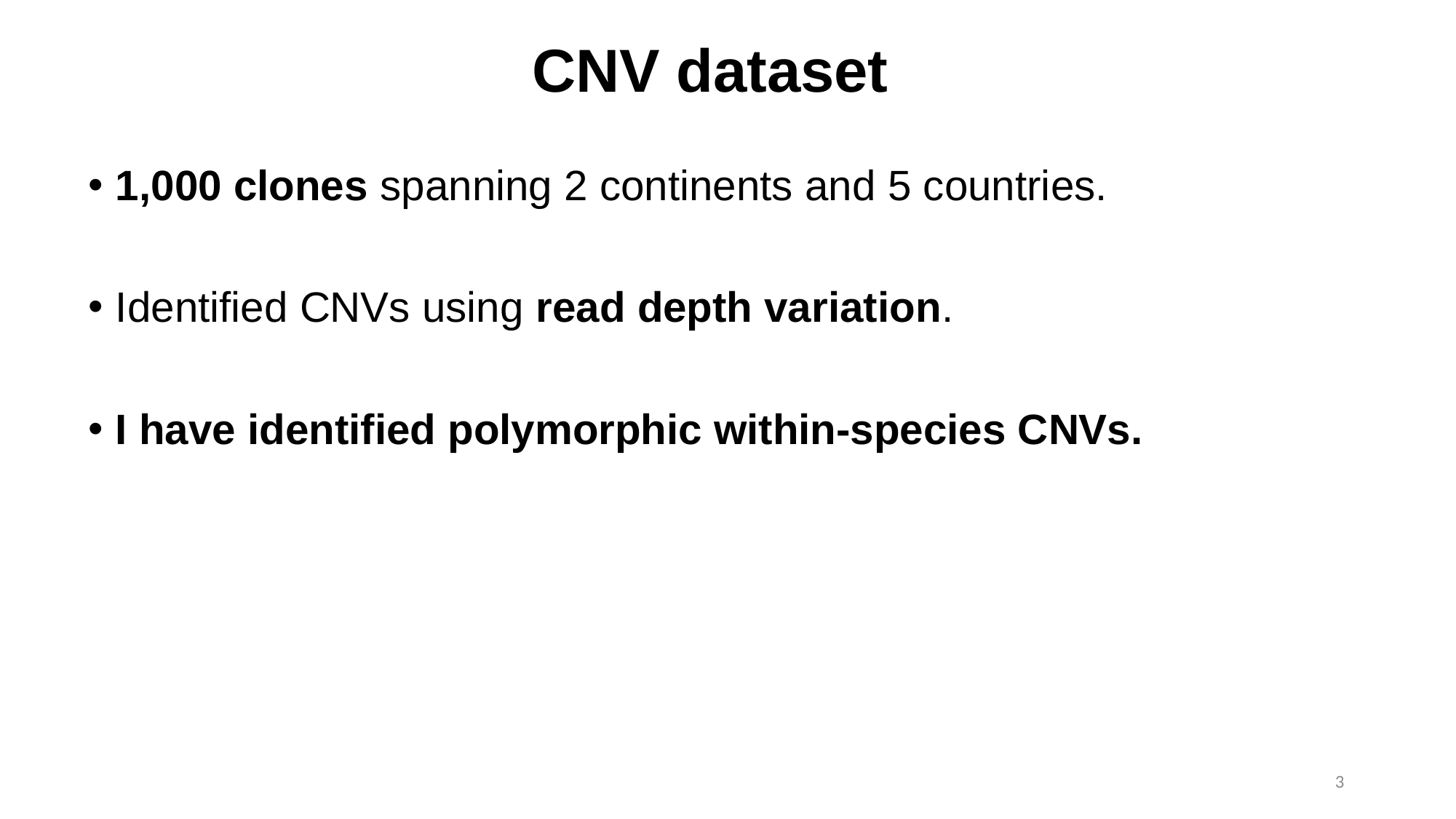

# CNV dataset
1,000 clones spanning 2 continents and 5 countries.

Identified CNVs using read depth variation.

I have identified polymorphic within-species CNVs.

3